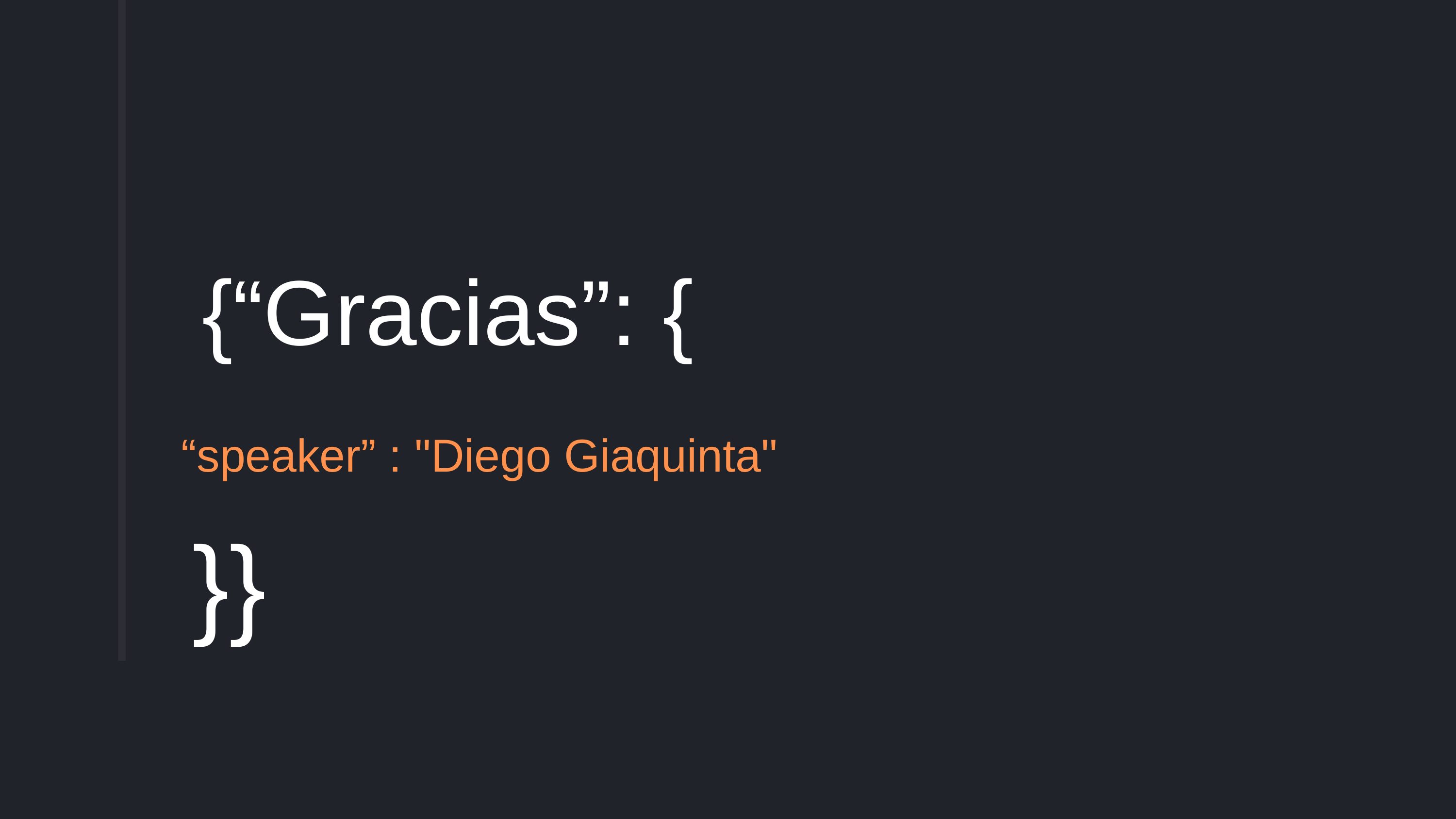

{“Gracias”: {
“speaker” : "Diego Giaquinta"

}}